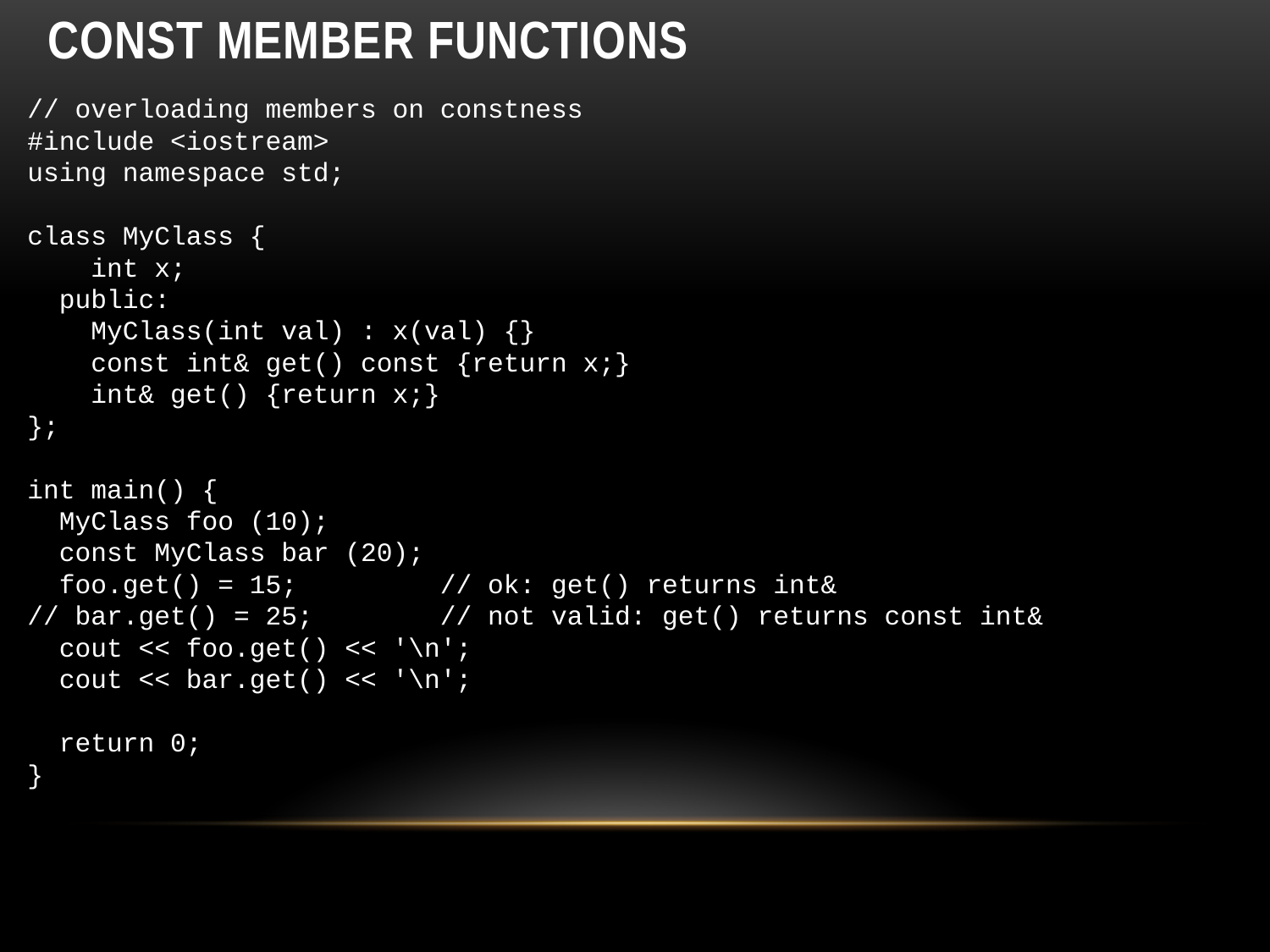

# Const member functions
// overloading members on constness
#include <iostream>
using namespace std;

class MyClass {
    int x;
  public:
    MyClass(int val) : x(val) {}
    const int& get() const {return x;}
    int& get() {return x;}
};

int main() {
  MyClass foo (10);
  const MyClass bar (20);
  foo.get() = 15;         // ok: get() returns int&
// bar.get() = 25;        // not valid: get() returns const int&
  cout << foo.get() << '\n';
  cout << bar.get() << '\n';

  return 0;
}